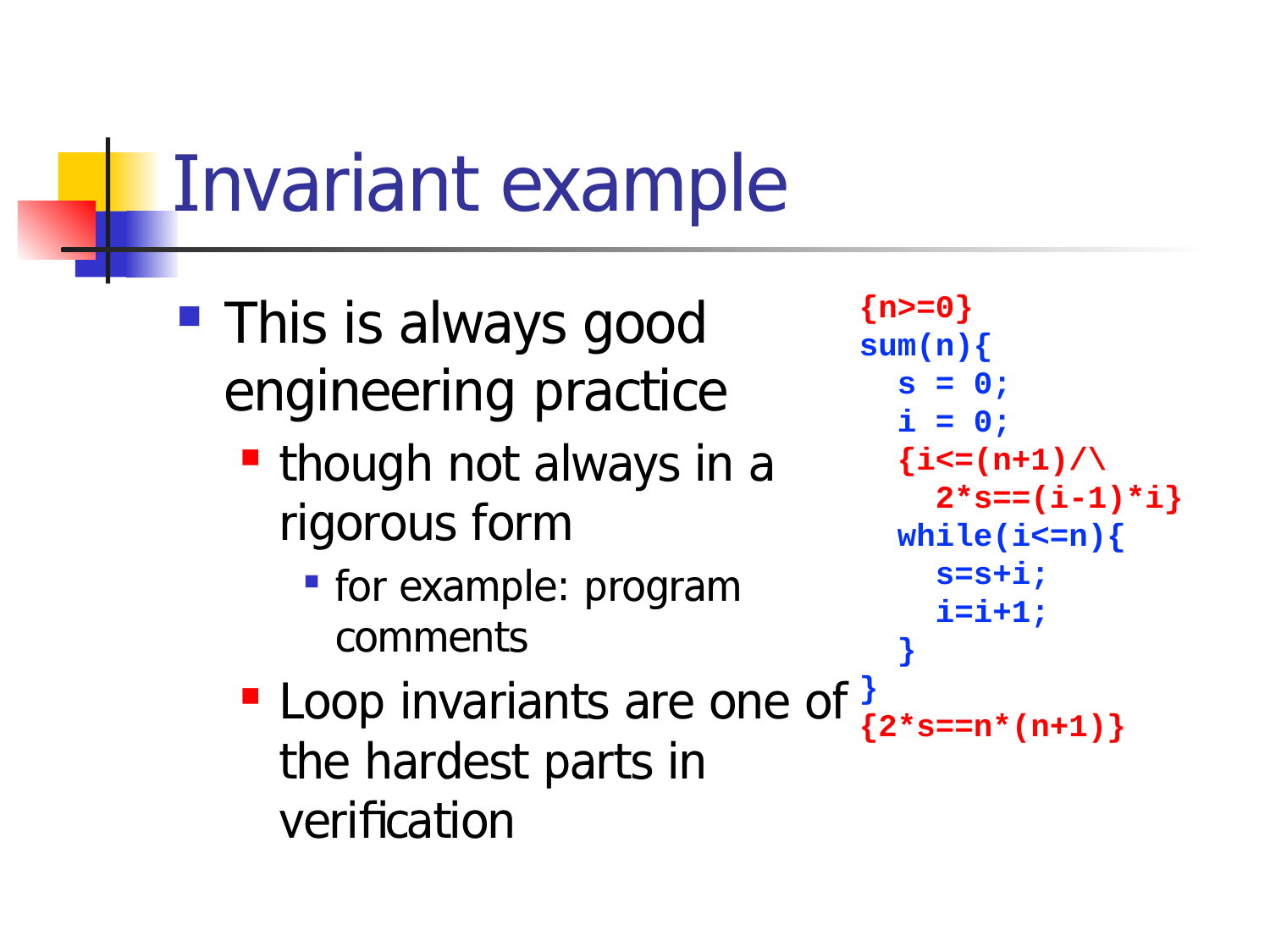

# Invariant example
This is always good engineering practice
though not always in a rigorous form
for example: program comments
Loop invariants are one of the hardest parts in verification
{n>=0}
sum(n){
  s = 0;
  i = 0;
  {i<=(n+1)/\
    2*s==(i-1)*i}
  while(i<=n){
    s=s+i;
    i=i+1;
  }
}
{2*s==n*(n+1)}